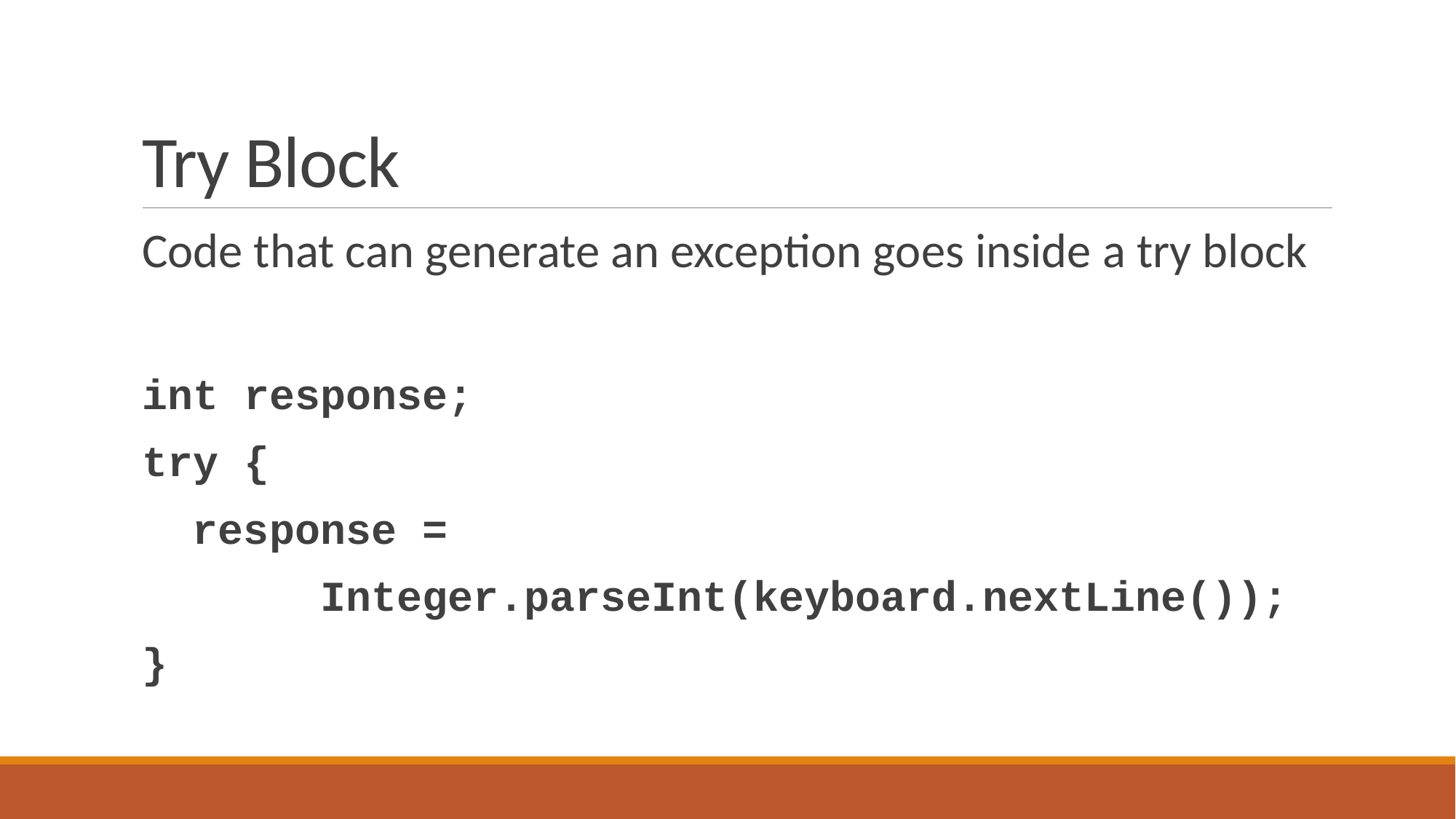

# Try Block
Code that can generate an exception goes inside a try block

int response;
try {
  response =
       Integer.parseInt(keyboard.nextLine());
}